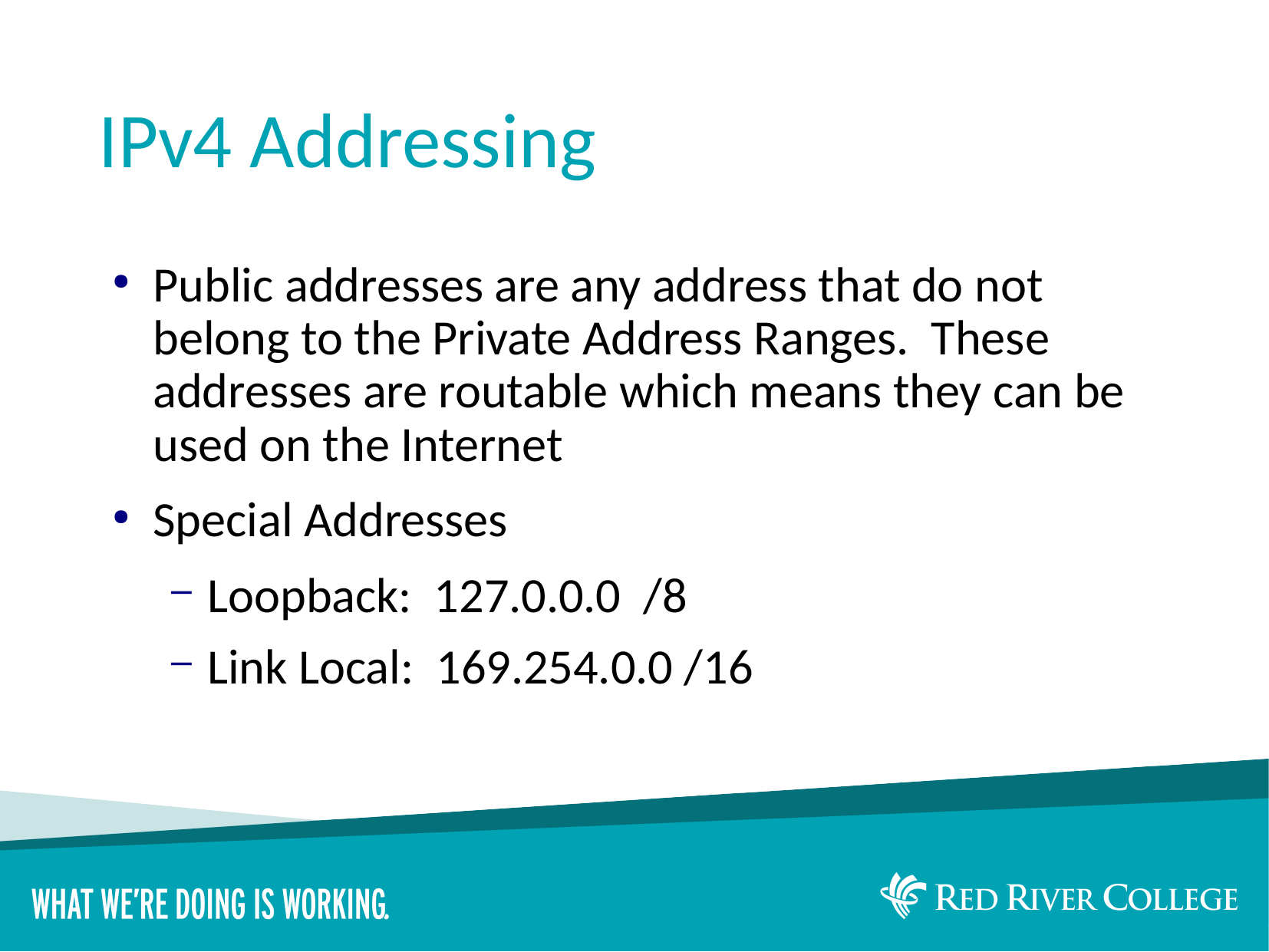

# IPv4 Addressing
Public addresses are any address that do not belong to the Private Address Ranges.  These addresses are routable which means they can be used on the Internet
Special Addresses
Loopback:  127.0.0.0  /8
Link Local:  169.254.0.0 /16